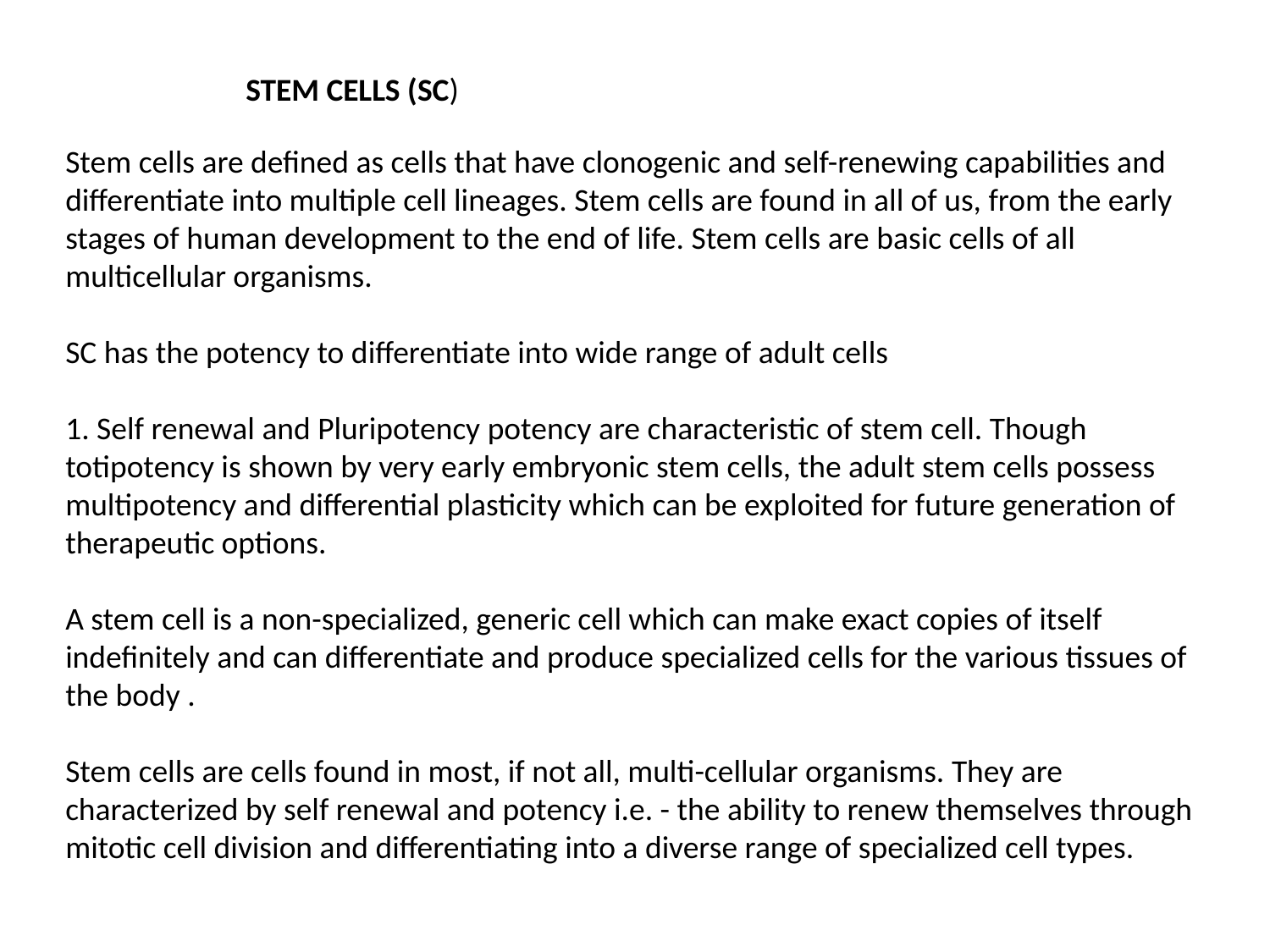

STEM CELLS (SC)
Stem cells are defined as cells that have clonogenic and self-renewing capabilities and differentiate into multiple cell lineages. Stem cells are found in all of us, from the early stages of human development to the end of life. Stem cells are basic cells of all multicellular organisms.

SC has the potency to differentiate into wide range of adult cells

1. Self renewal and Pluripotency potency are characteristic of stem cell. Though totipotency is shown by very early embryonic stem cells, the adult stem cells possess multipotency and differential plasticity which can be exploited for future generation of therapeutic options.

A stem cell is a non-specialized, generic cell which can make exact copies of itself indefinitely and can differentiate and produce specialized cells for the various tissues of the body .

Stem cells are cells found in most, if not all, multi-cellular organisms. They are characterized by self renewal and potency i.e. - the ability to renew themselves through mitotic cell division and differentiating into a diverse range of specialized cell types.